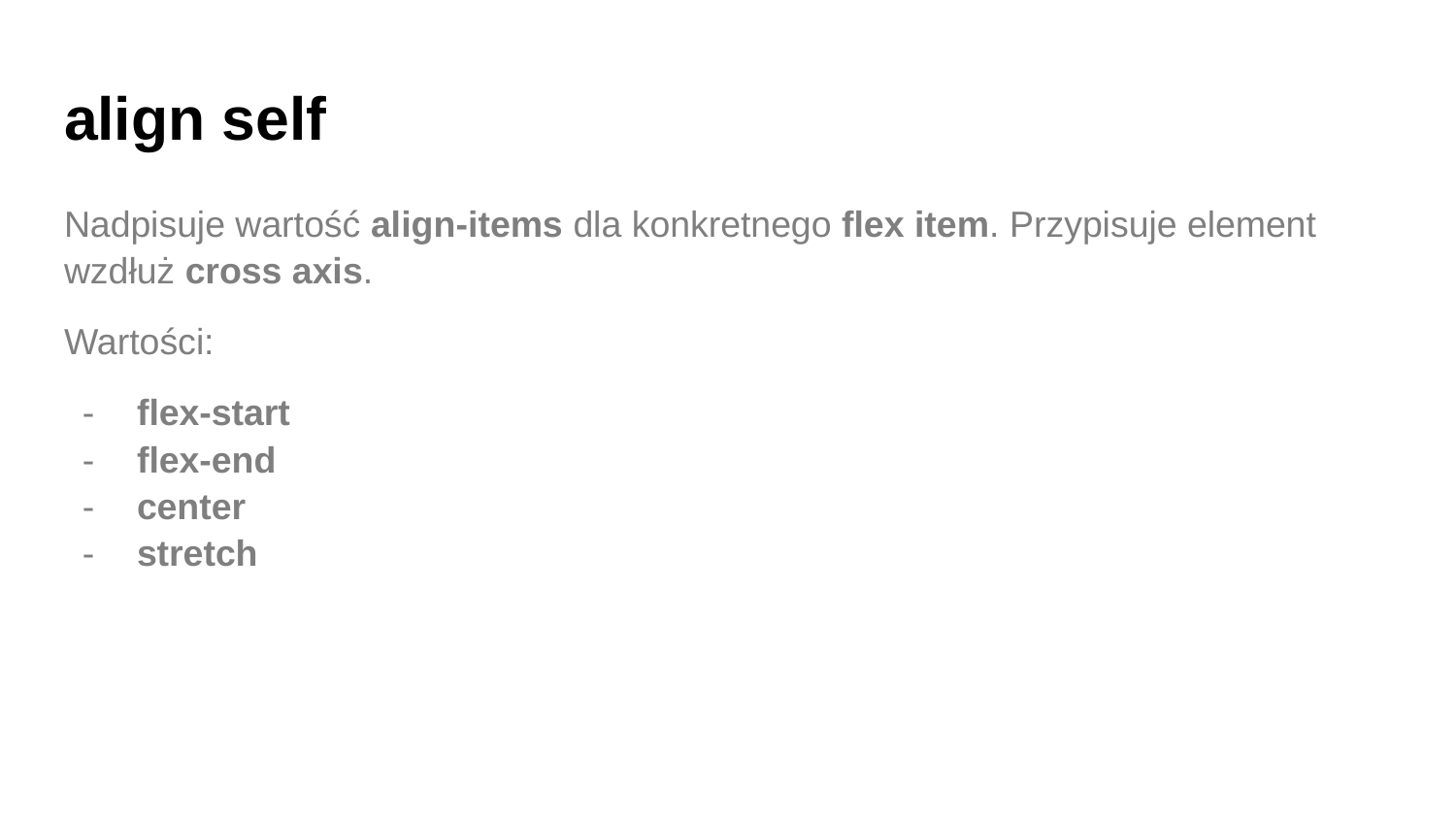

# align self
Nadpisuje wartość align-items dla konkretnego flex item. Przypisuje element wzdłuż cross axis.
Wartości:
flex-start
flex-end
center
stretch